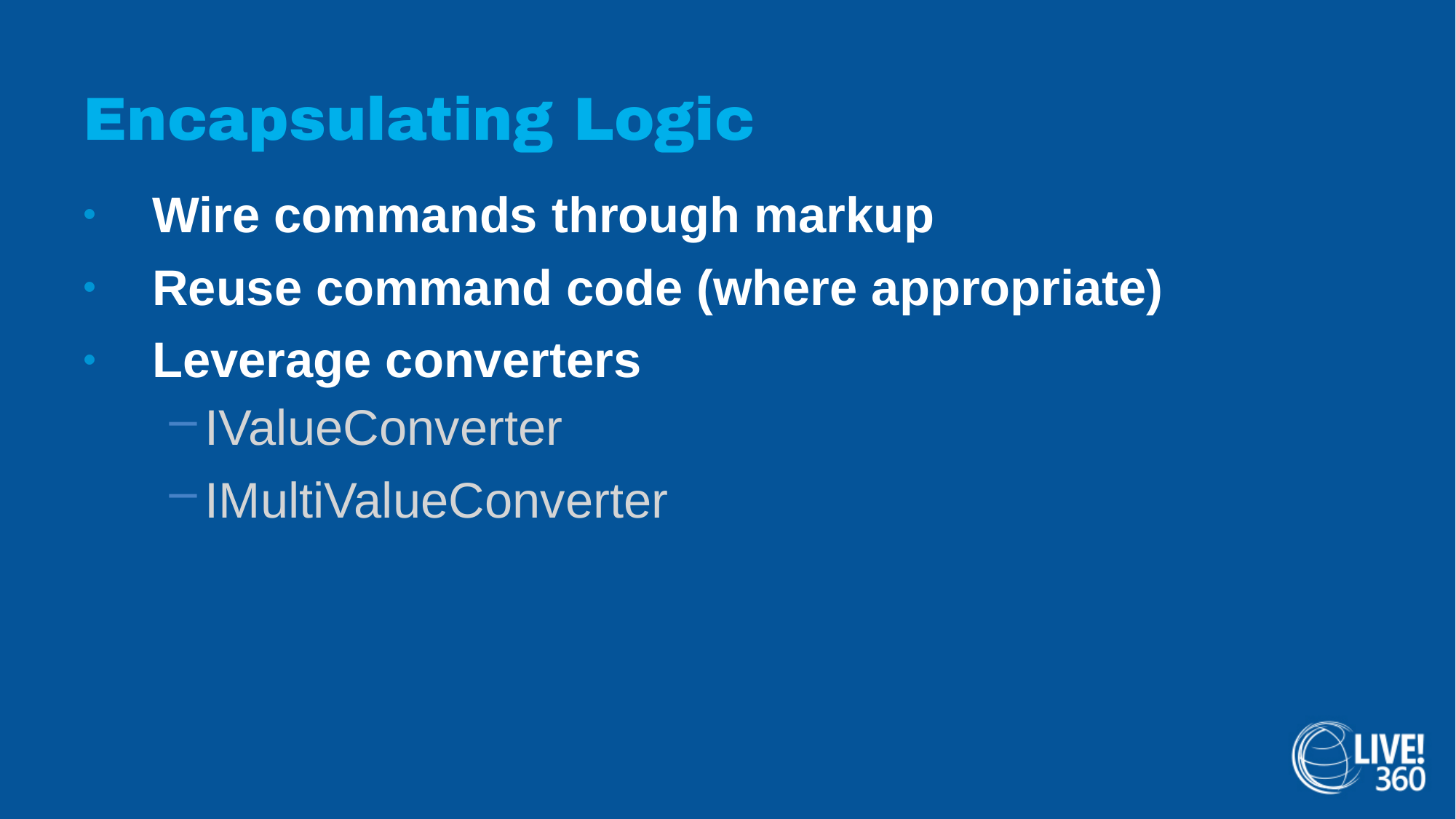

# Encapsulating Logic
Wire commands through markup
Reuse command code (where appropriate)
Leverage converters
IValueConverter
IMultiValueConverter